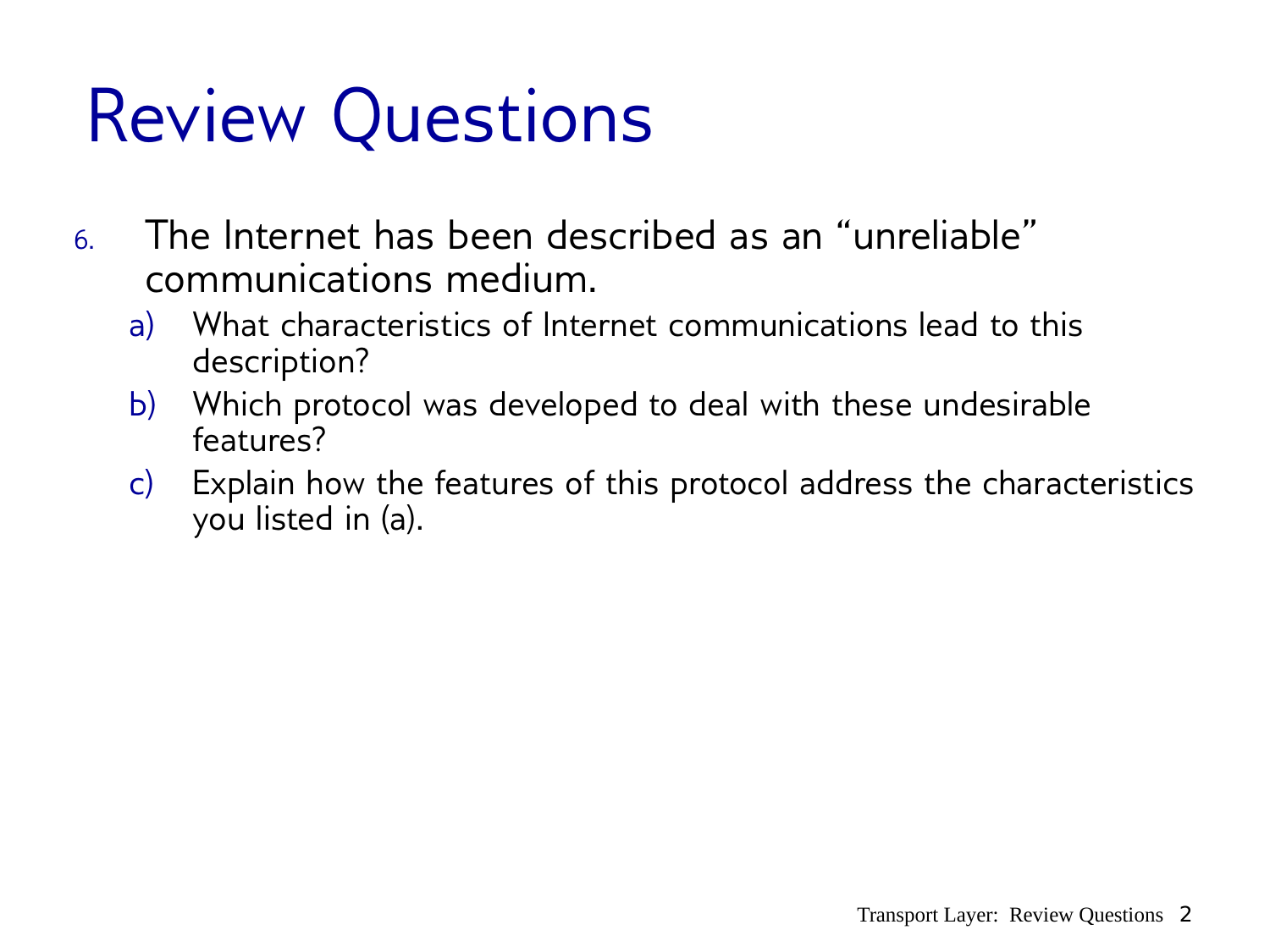

# Review Questions

The Internet has been described as an “unreliable” communications medium.
What characteristics of Internet communications lead to this description?
Which protocol was developed to deal with these undesirable features?
Explain how the features of this protocol address the characteristics you listed in (a).

 2
Transport Layer:  Review Questions